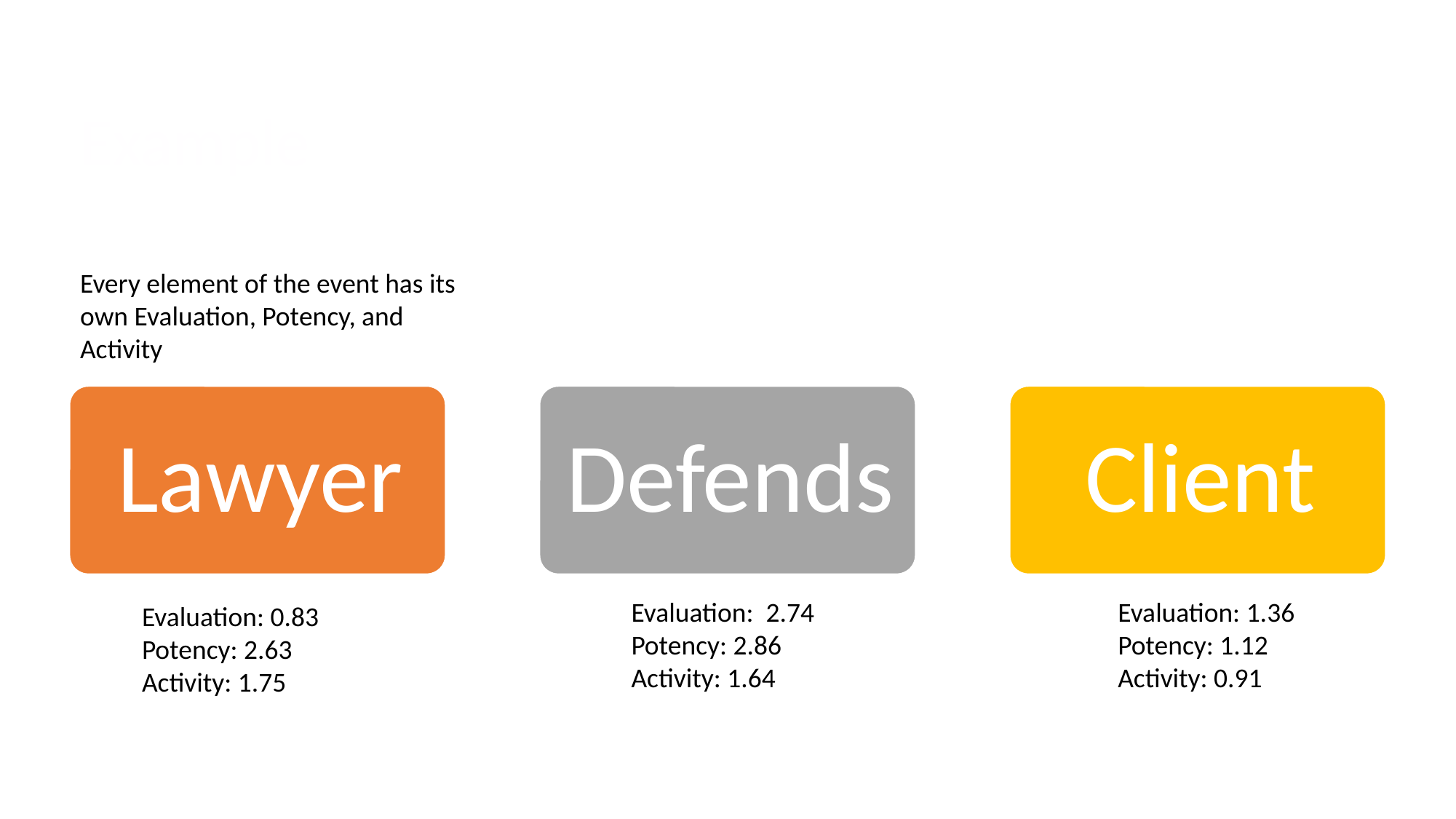

# Example
Lawyer
Defends
Client
Every element of the event has its own Evaluation, Potency, and Activity
Evaluation:  2.74
Potency: 2.86
Activity: 1.64
Evaluation: 1.36
Potency: 1.12
Activity: 0.91
Evaluation: 0.83
Potency: 2.63
Activity: 1.75